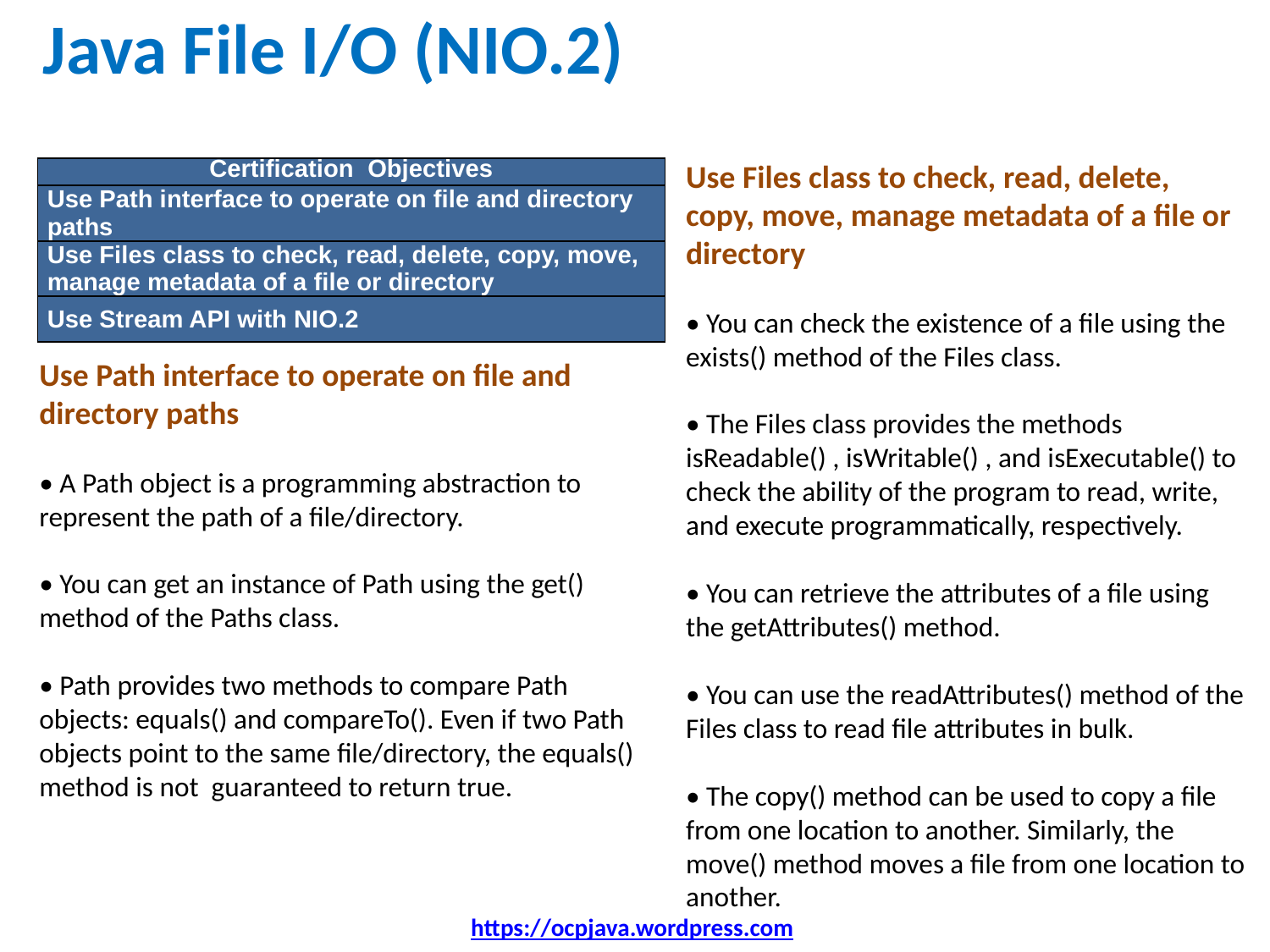

# Java File I/O (NIO.2)
Use Files class to check, read, delete, copy, move, manage metadata of a file or directory

• You can check the existence of a file using the exists() method of the Files class.

• The Files class provides the methods isReadable() , isWritable() , and isExecutable() to check the ability of the program to read, write, and execute programmatically, respectively.

• You can retrieve the attributes of a file using the getAttributes() method.

• You can use the readAttributes() method of the Files class to read file attributes in bulk.

• The copy() method can be used to copy a file from one location to another. Similarly, the move() method moves a file from one location to another.
| Certification  Objectives |
| --- |
| Use Path interface to operate on file and directory paths |
| Use Files class to check, read, delete, copy, move, manage metadata of a file or directory |
| Use Stream API with NIO.2 |
Use Path interface to operate on file and directory paths

• A Path object is a programming abstraction to represent the path of a file/directory.

• You can get an instance of Path using the get() method of the Paths class.

• Path provides two methods to compare Path objects: equals() and compareTo(). Even if two Path objects point to the same file/directory, the equals() method is not  guaranteed to return true.